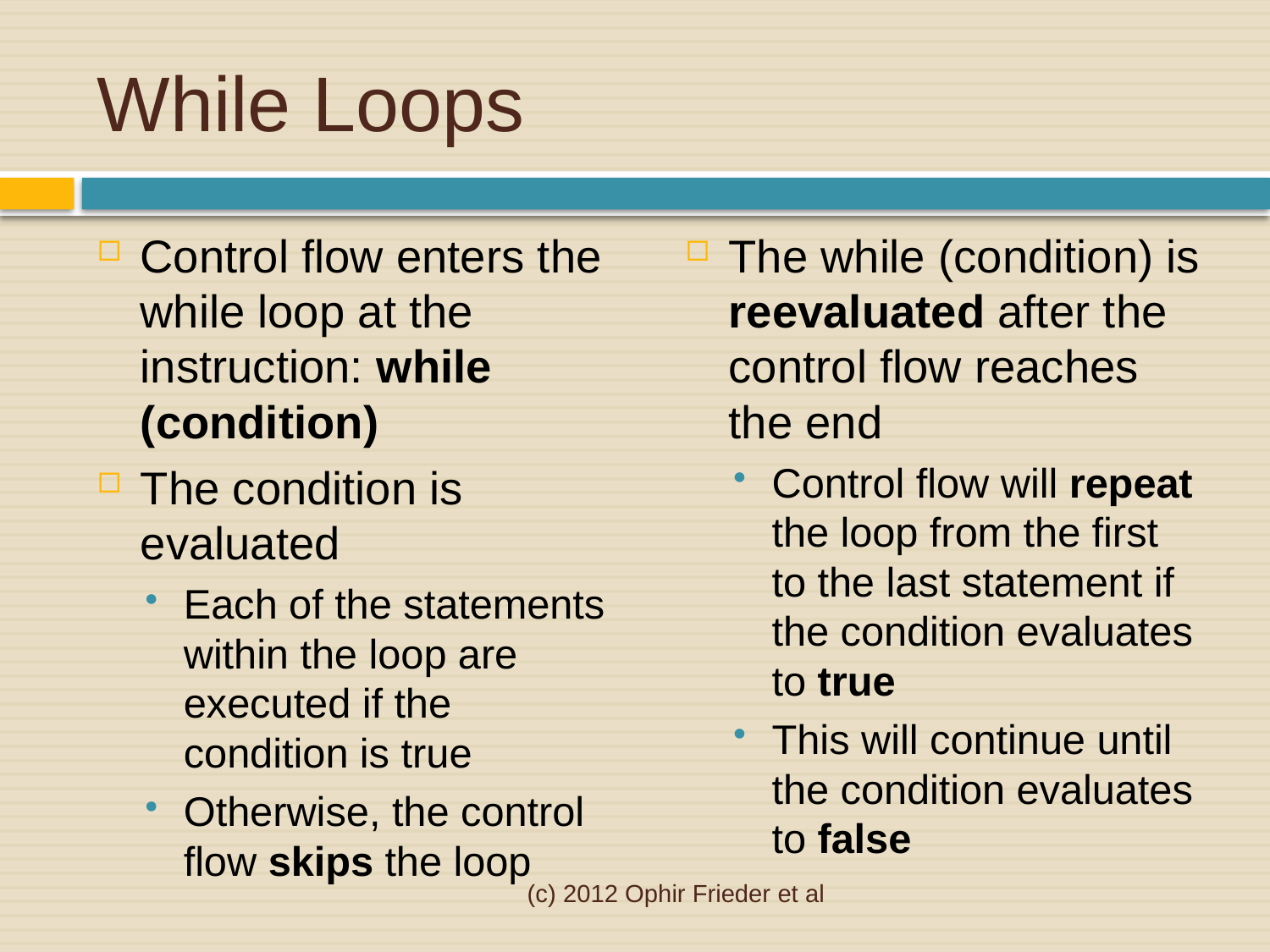

# While Loops
Control flow enters the while loop at the instruction: while (condition)
The condition is evaluated
Each of the statements within the loop are executed if the condition is true
Otherwise, the control flow skips the loop

The while (condition) is reevaluated after the control flow reaches the end
Control flow will repeat the loop from the first to the last statement if the condition evaluates to true
This will continue until the condition evaluates to false

(c) 2012 Ophir Frieder et al